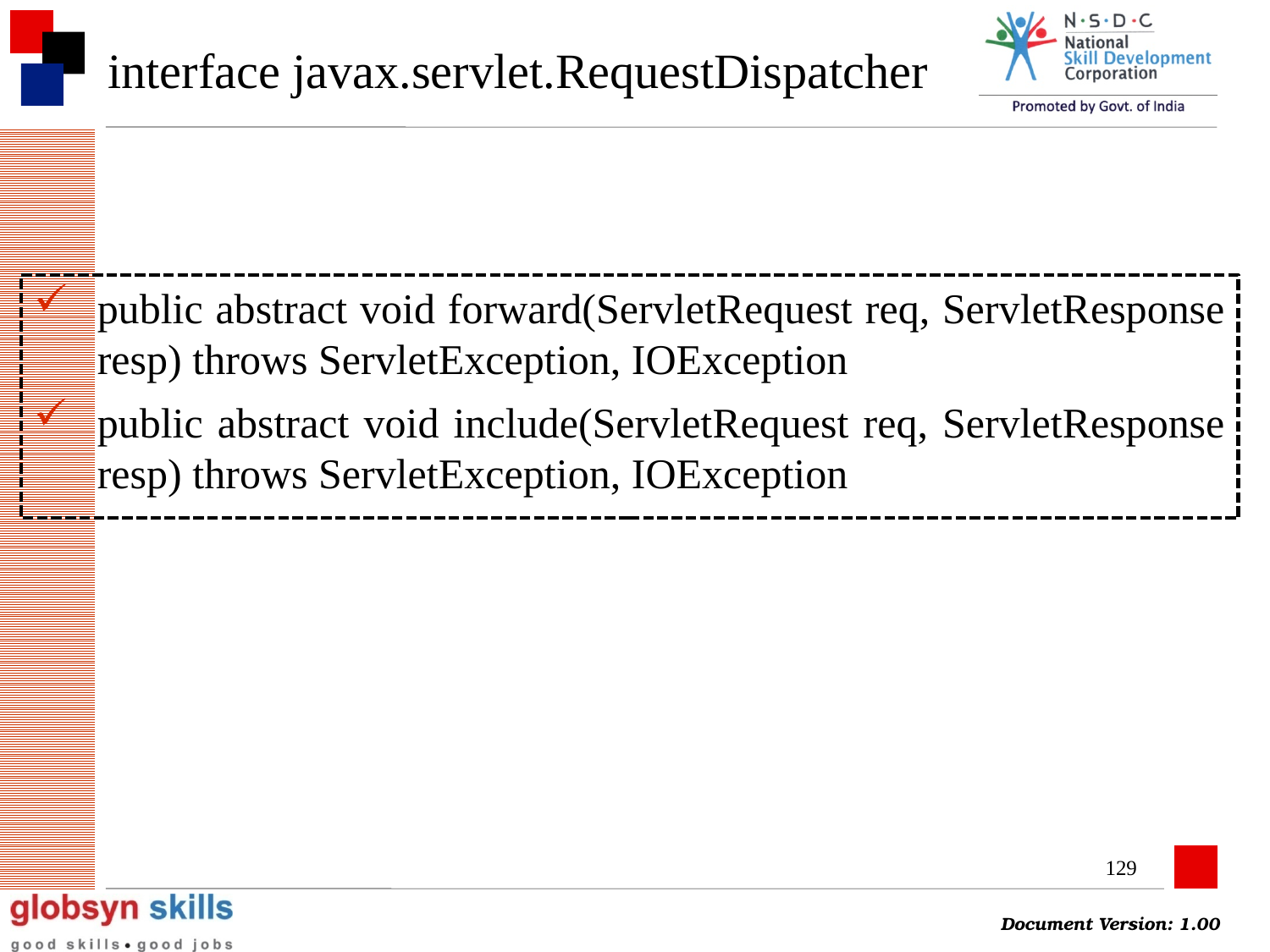

# interface javax.servlet.RequestDispatcher
public abstract void forward(ServletRequest req, ServletResponse resp) throws ServletException, IOException
public abstract void include(ServletRequest req, ServletResponse resp) throws ServletException, IOException